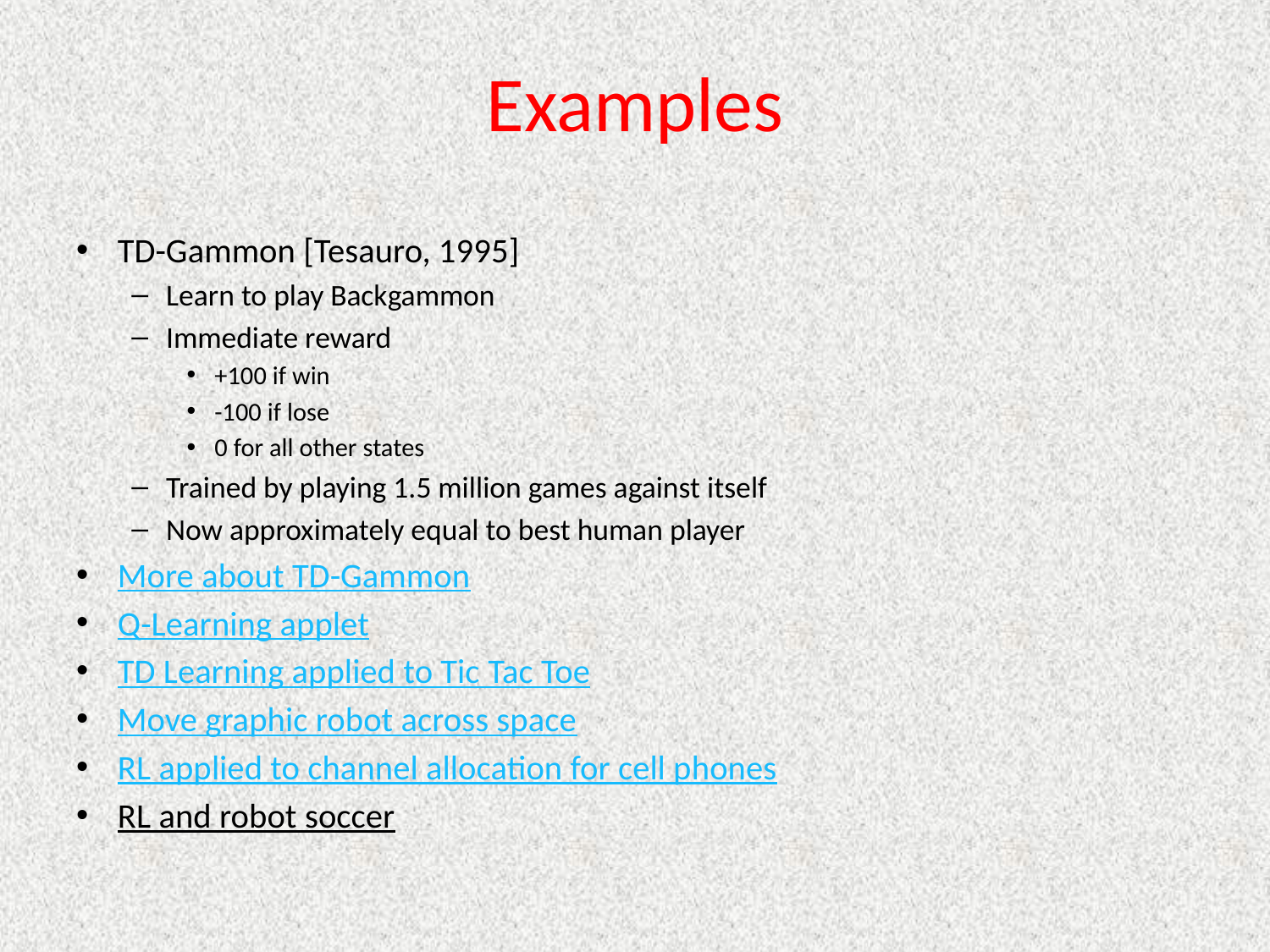

# Examples
TD-Gammon [Tesauro, 1995]
Learn to play Backgammon
Immediate reward
+100 if win
-100 if lose
0 for all other states
Trained by playing 1.5 million games against itself
Now approximately equal to best human player
More about TD-Gammon
Q-Learning applet
TD Learning applied to Tic Tac Toe
Move graphic robot across space
RL applied to channel allocation for cell phones
RL and robot soccer